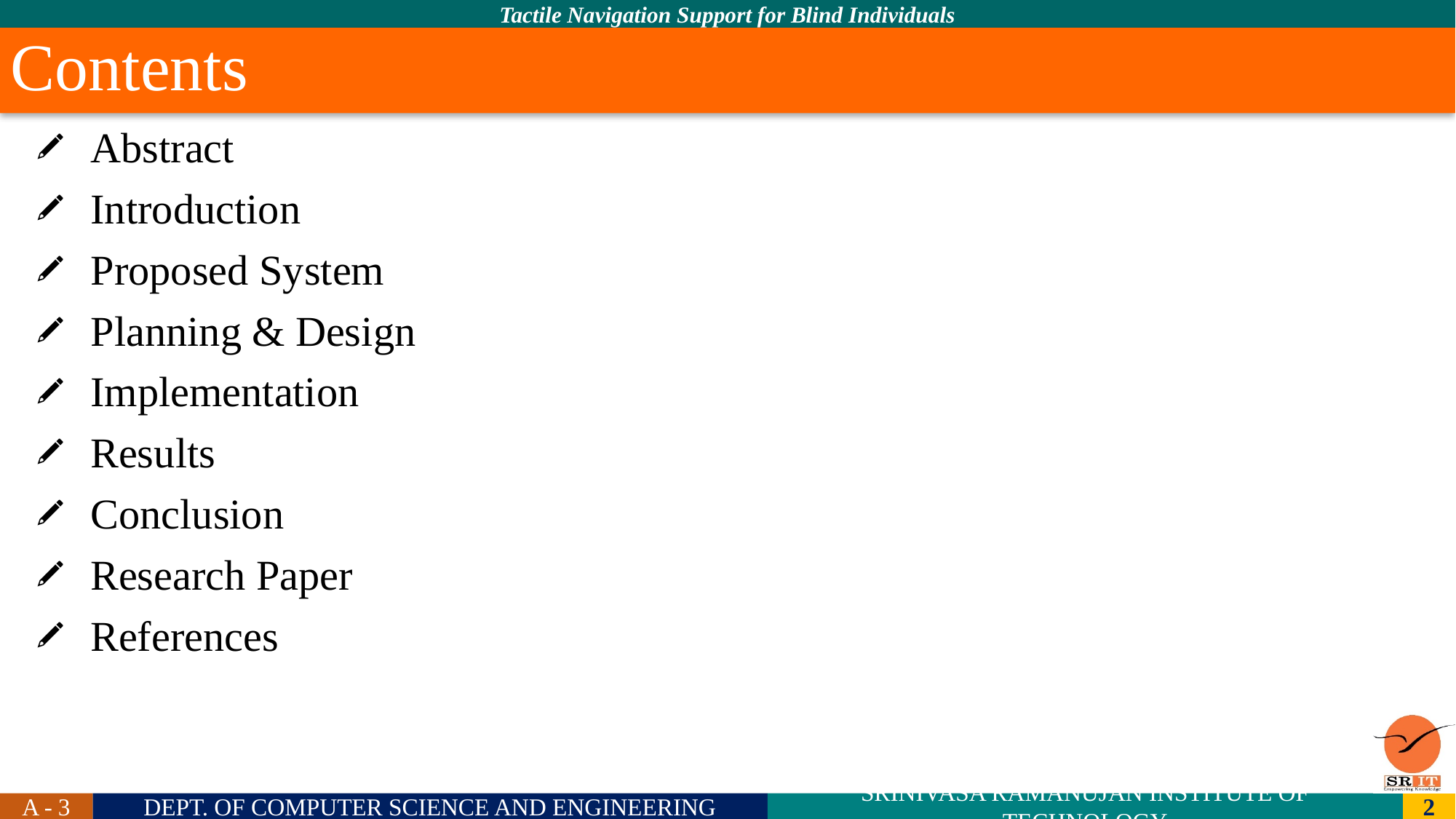

# Contents
Abstract
Introduction
Proposed System
Planning & Design
Implementation
Results
Conclusion
Research Paper
References